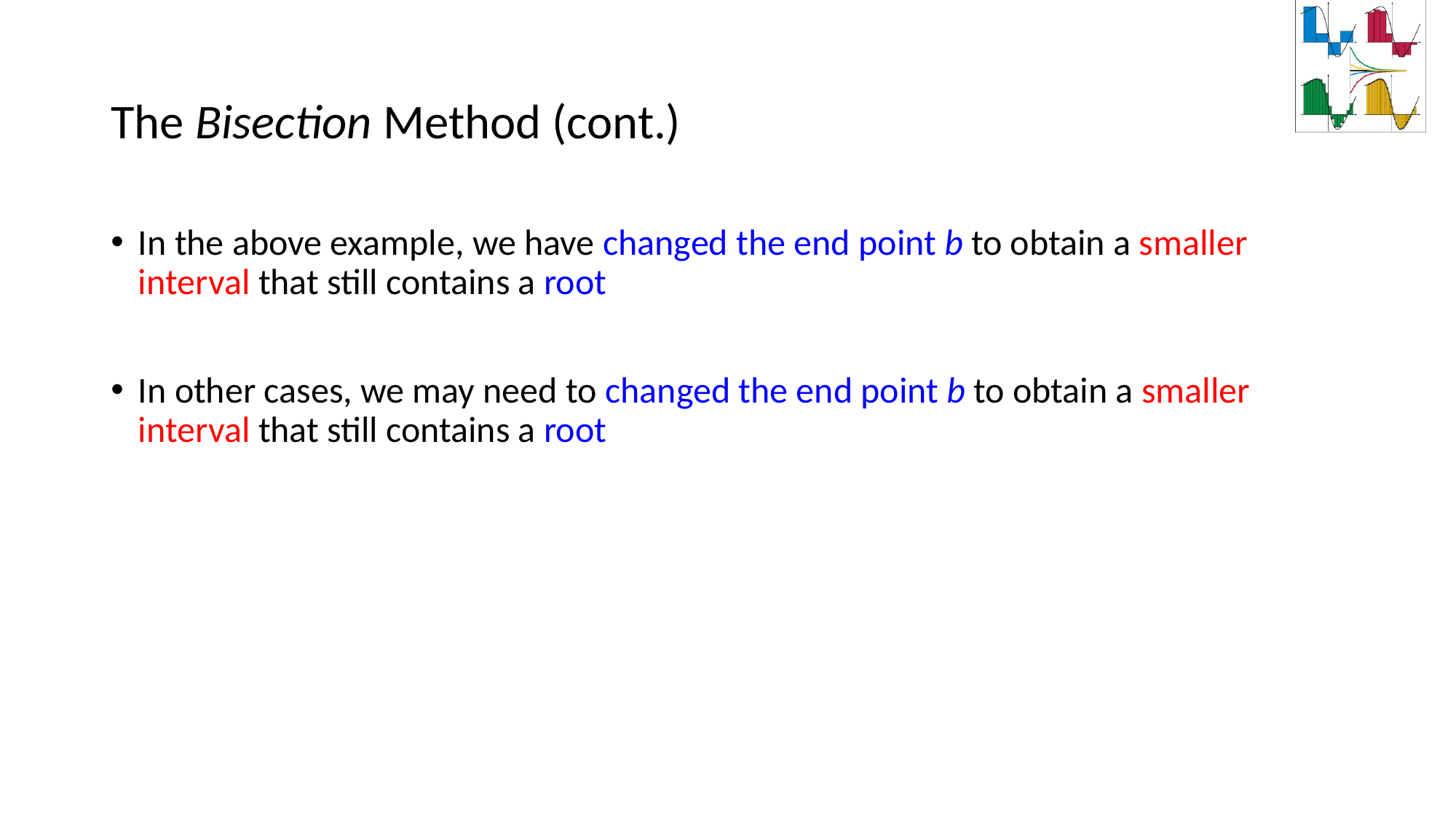

# The Bisection Method (cont.)
In the above example, we have changed the end point b to obtain a smaller interval that still contains a root

In other cases, we may need to changed the end point b to obtain a smaller interval that still contains a root